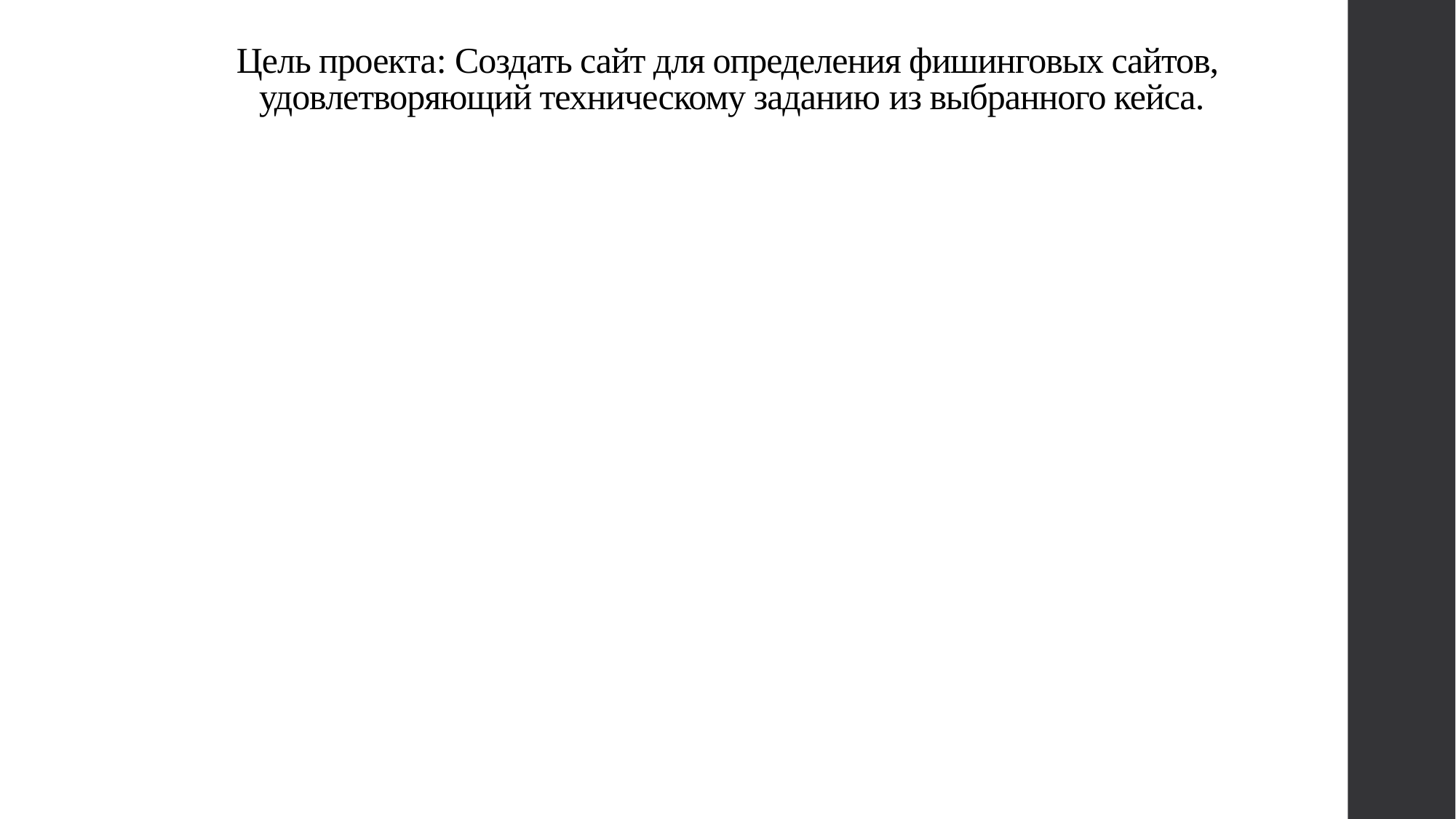

# Цель проекта: Создать сайт для определения фишинговых сайтов, удовлетворяющий техническому заданию из выбранного кейса.